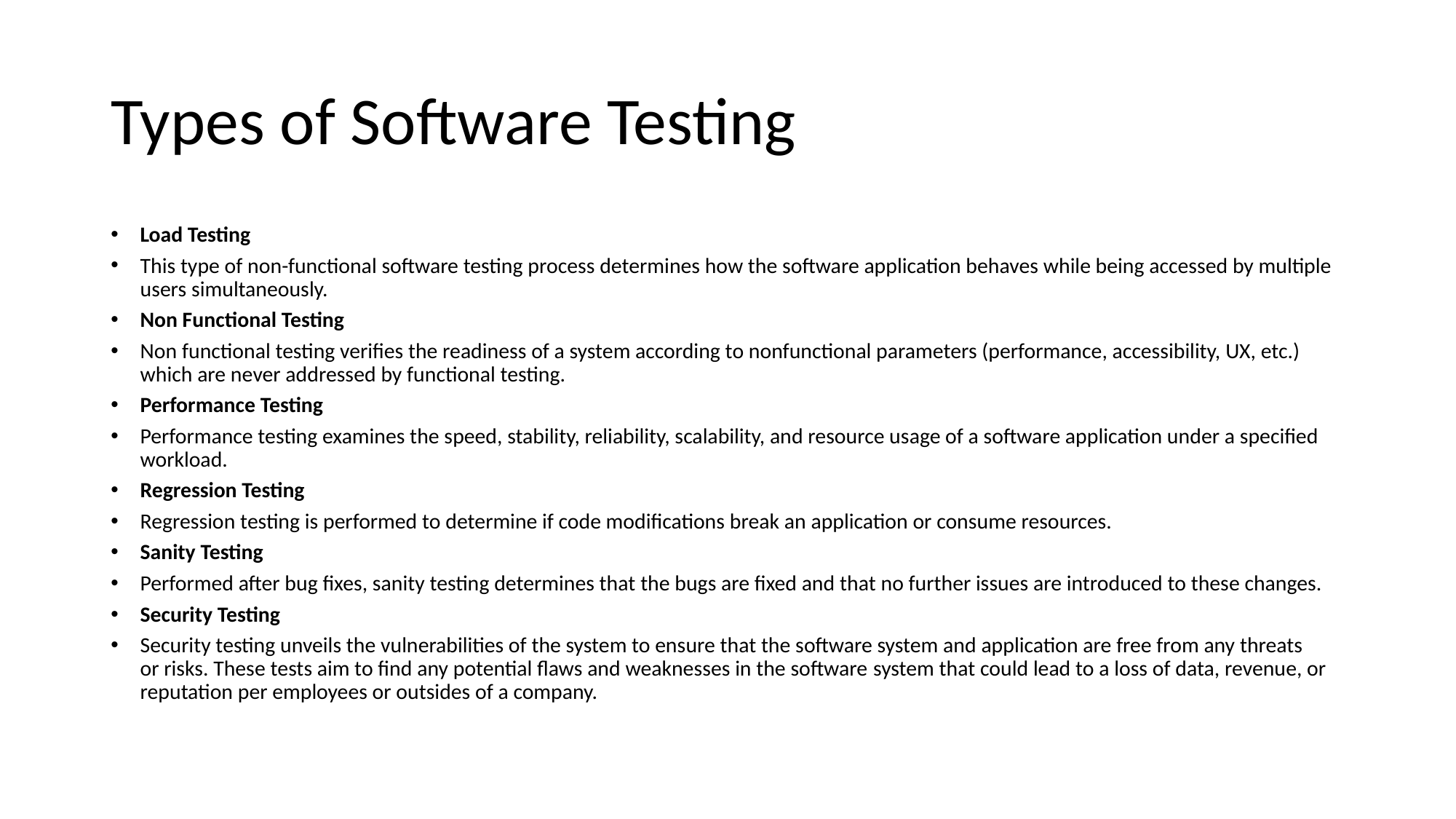

# Types of Software Testing
Load Testing
This type of non-functional software testing process determines how the software application behaves while being accessed by multiple users simultaneously.
Non Functional Testing
Non functional testing verifies the readiness of a system according to nonfunctional parameters (performance, accessibility, UX, etc.)  which are never addressed by functional testing.
Performance Testing
Performance testing examines the speed, stability, reliability, scalability, and resource usage of a software application under a specified workload.
Regression Testing
Regression testing is performed to determine if code modifications break an application or consume resources.
Sanity Testing
Performed after bug fixes, sanity testing determines that the bugs are fixed and that no further issues are introduced to these changes.
Security Testing
Security testing unveils the vulnerabilities of the system to ensure that the software system and application are free from any threats or risks. These tests aim to find any potential flaws and weaknesses in the software system that could lead to a loss of data, revenue, or reputation per employees or outsides of a company.